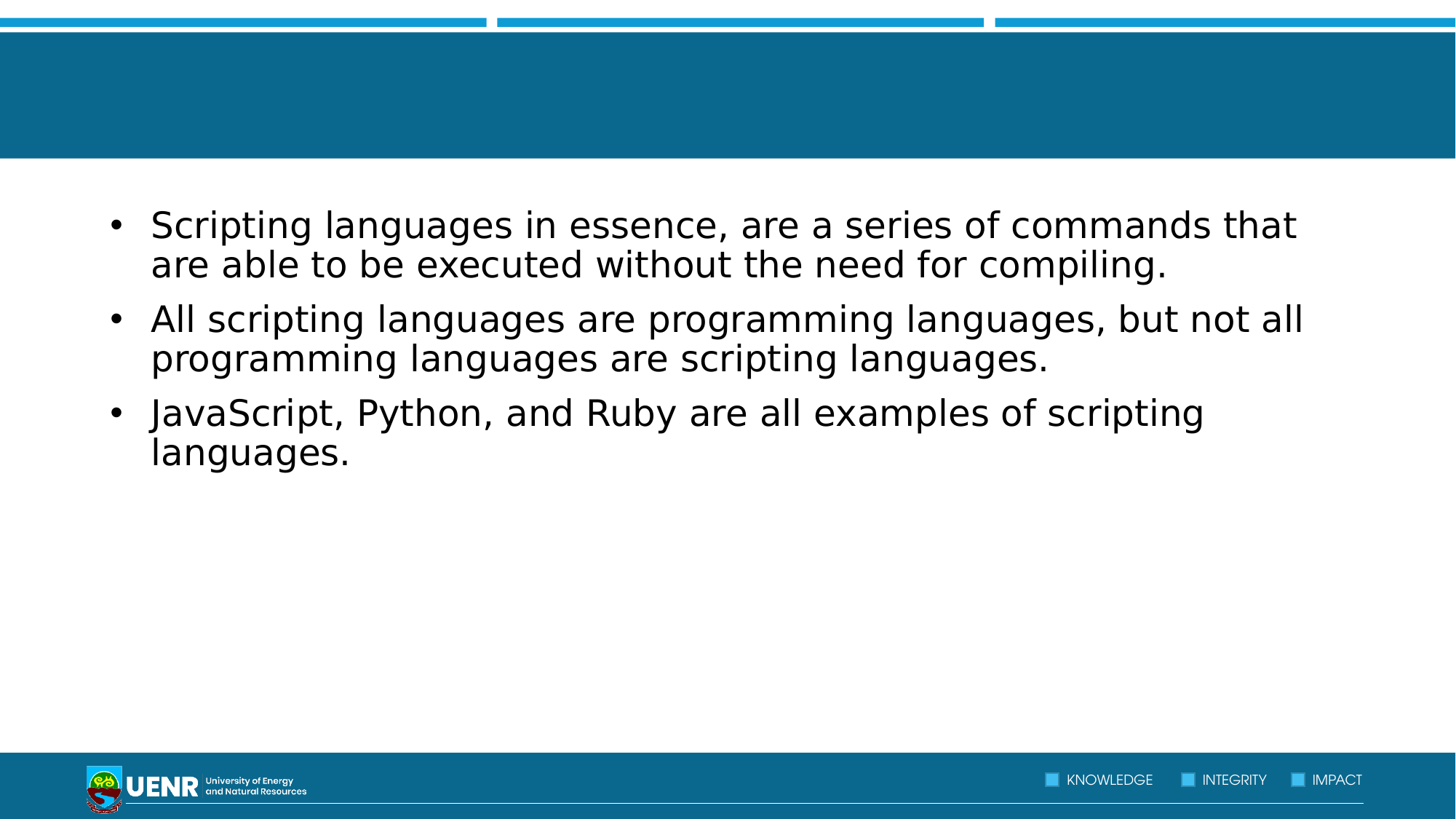

#
Scripting languages in essence, are a series of commands that are able to be executed without the need for compiling.
All scripting languages are programming languages, but not all programming languages are scripting languages.
JavaScript, Python, and Ruby are all examples of scripting languages.